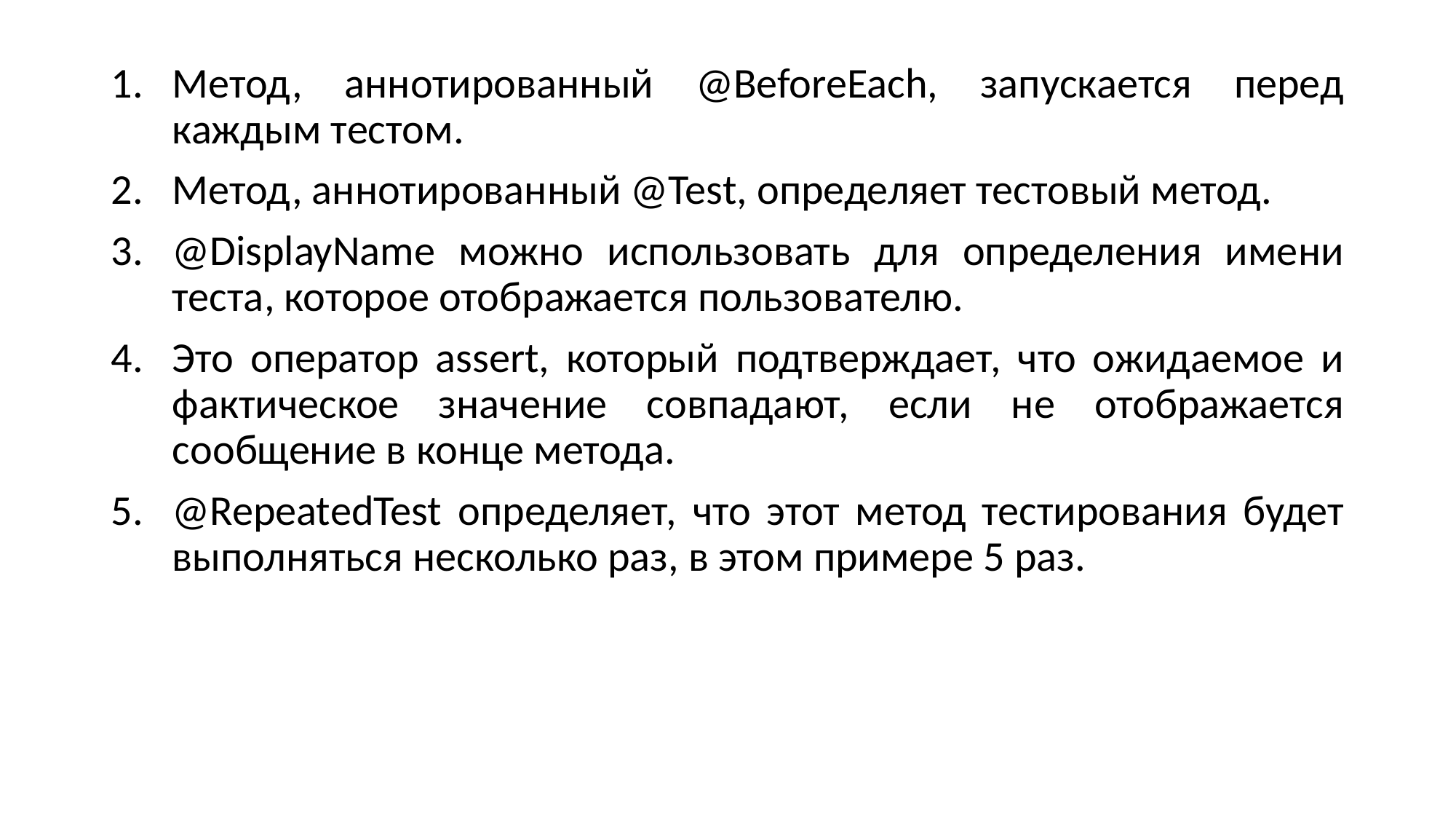

Метод, аннотированный @BeforeEach, запускается перед каждым тестом.
Метод, аннотированный @Test, определяет тестовый метод.
@DisplayName можно использовать для определения имени теста, которое отображается пользователю.
Это оператор assert, который подтверждает, что ожидаемое и фактическое значение совпадают, если не отображается сообщение в конце метода.
@RepeatedTest определяет, что этот метод тестирования будет выполняться несколько раз, в этом примере 5 раз.